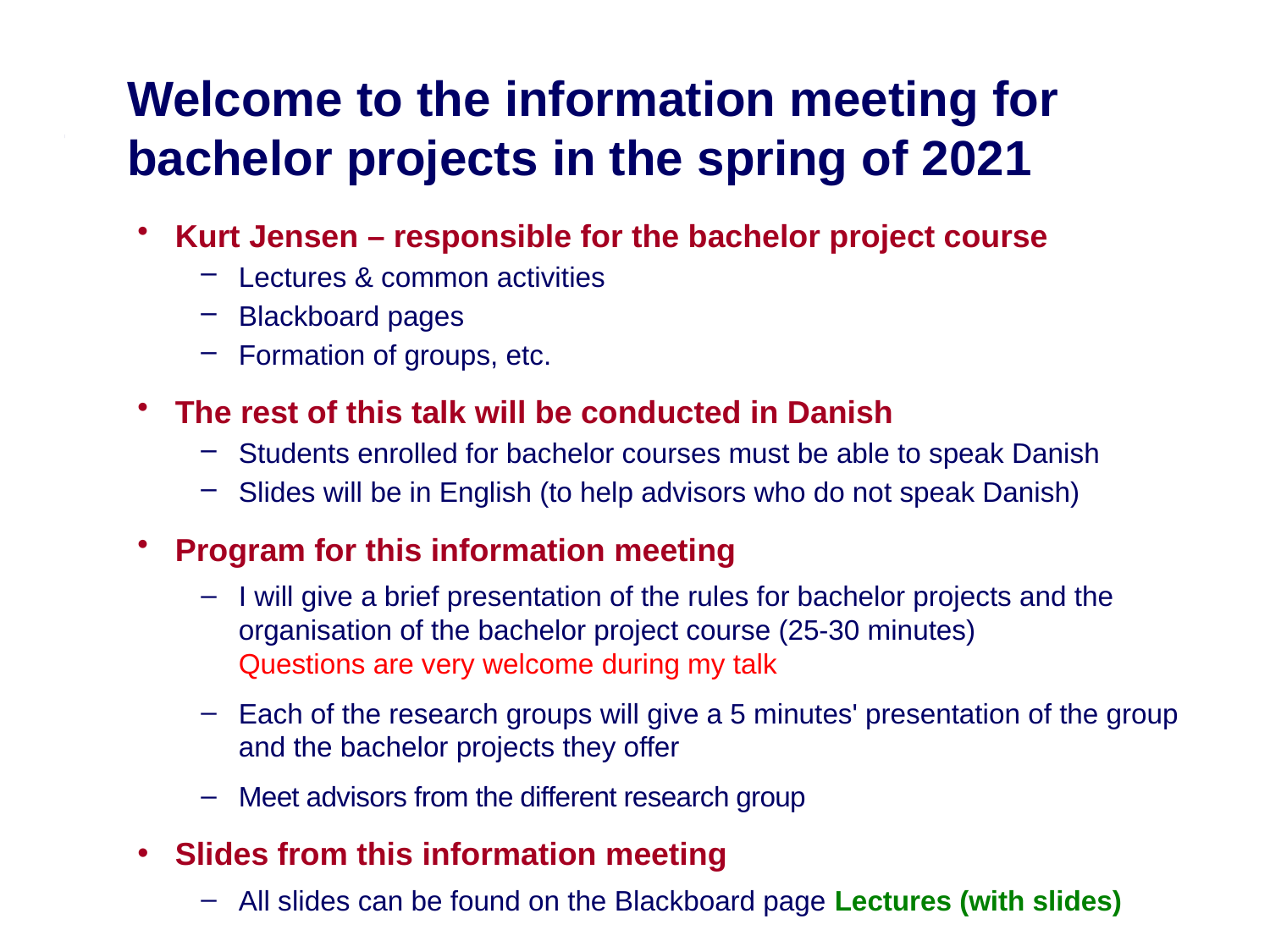

Welcome to the information meeting for bachelor projects in the spring of 2021
Kurt Jensen – responsible for the bachelor project course
Lectures & common activities
Blackboard pages
Formation of groups, etc.
The rest of this talk will be conducted in Danish
Students enrolled for bachelor courses must be able to speak Danish
Slides will be in English (to help advisors who do not speak Danish)
Program for this information meeting
I will give a brief presentation of the rules for bachelor projects and the organisation of the bachelor project course (25-30 minutes)
Questions are very welcome during my talk
Each of the research groups will give a 5 minutes' presentation of the group and the bachelor projects they offer
Meet advisors from the different research group
Slides from this information meeting
All slides can be found on the Blackboard page Lectures (with slides)